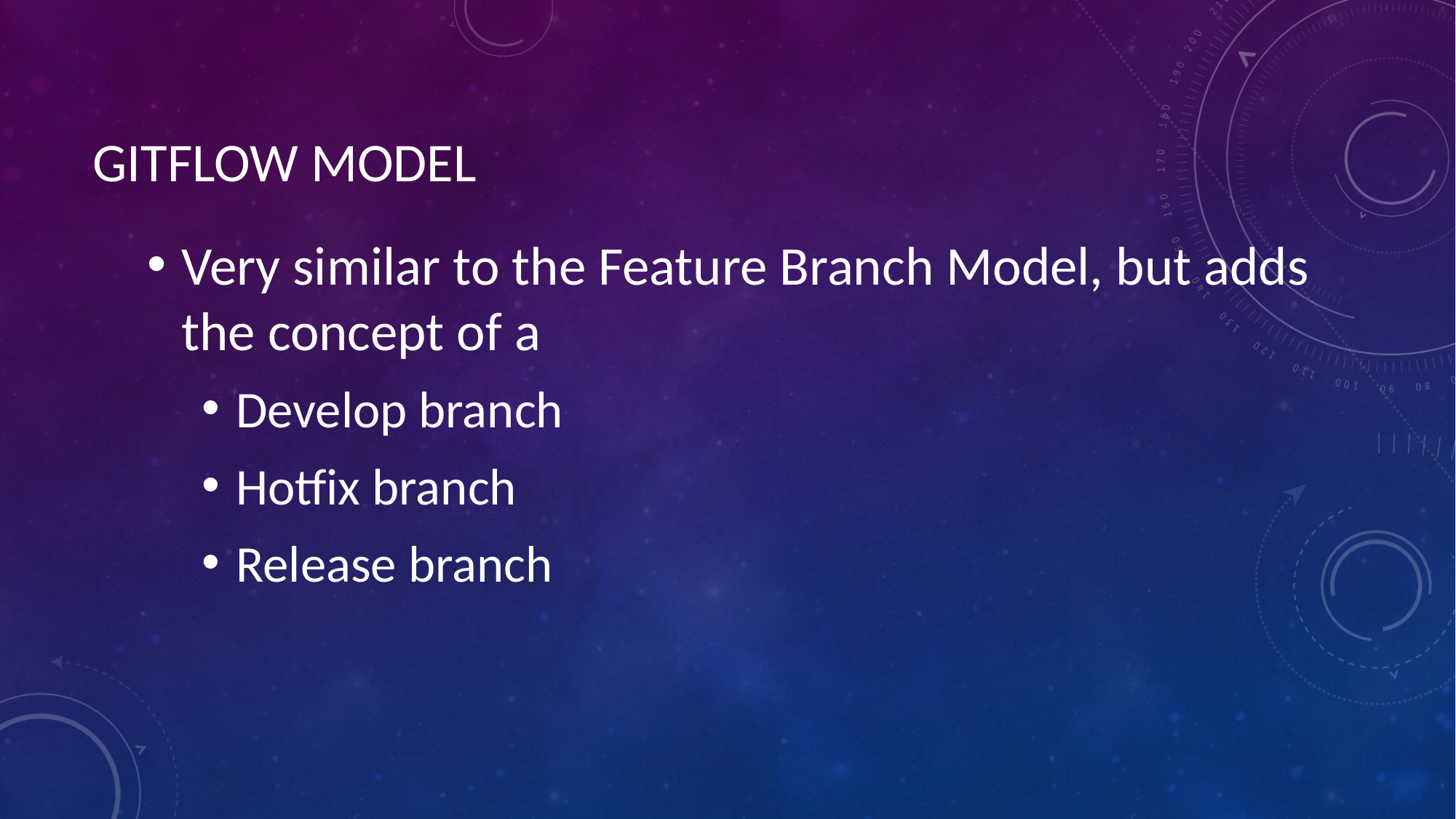

# GitFlow Model
Very similar to the Feature Branch Model, but adds the concept of a
Develop branch
Hotfix branch
Release branch